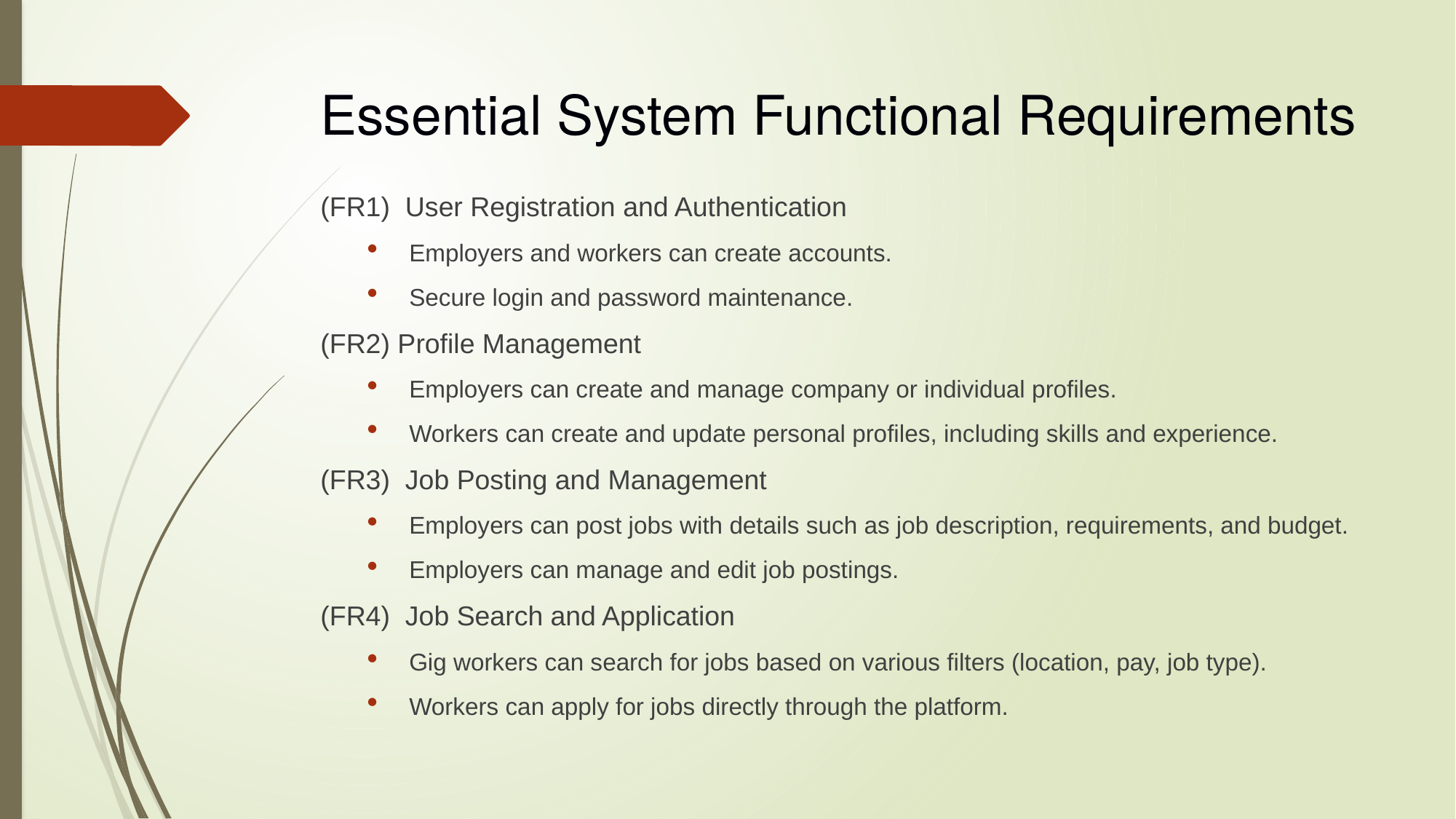

# Essential System Functional Requirements
(FR1)  User Registration and Authentication
Employers and workers can create accounts.
Secure login and password maintenance.
(FR2) Profile Management
Employers can create and manage company or individual profiles.
Workers can create and update personal profiles, including skills and experience.
(FR3)  Job Posting and Management
Employers can post jobs with details such as job description, requirements, and budget.
Employers can manage and edit job postings.
(FR4)  Job Search and Application
Gig workers can search for jobs based on various filters (location, pay, job type).
Workers can apply for jobs directly through the platform.